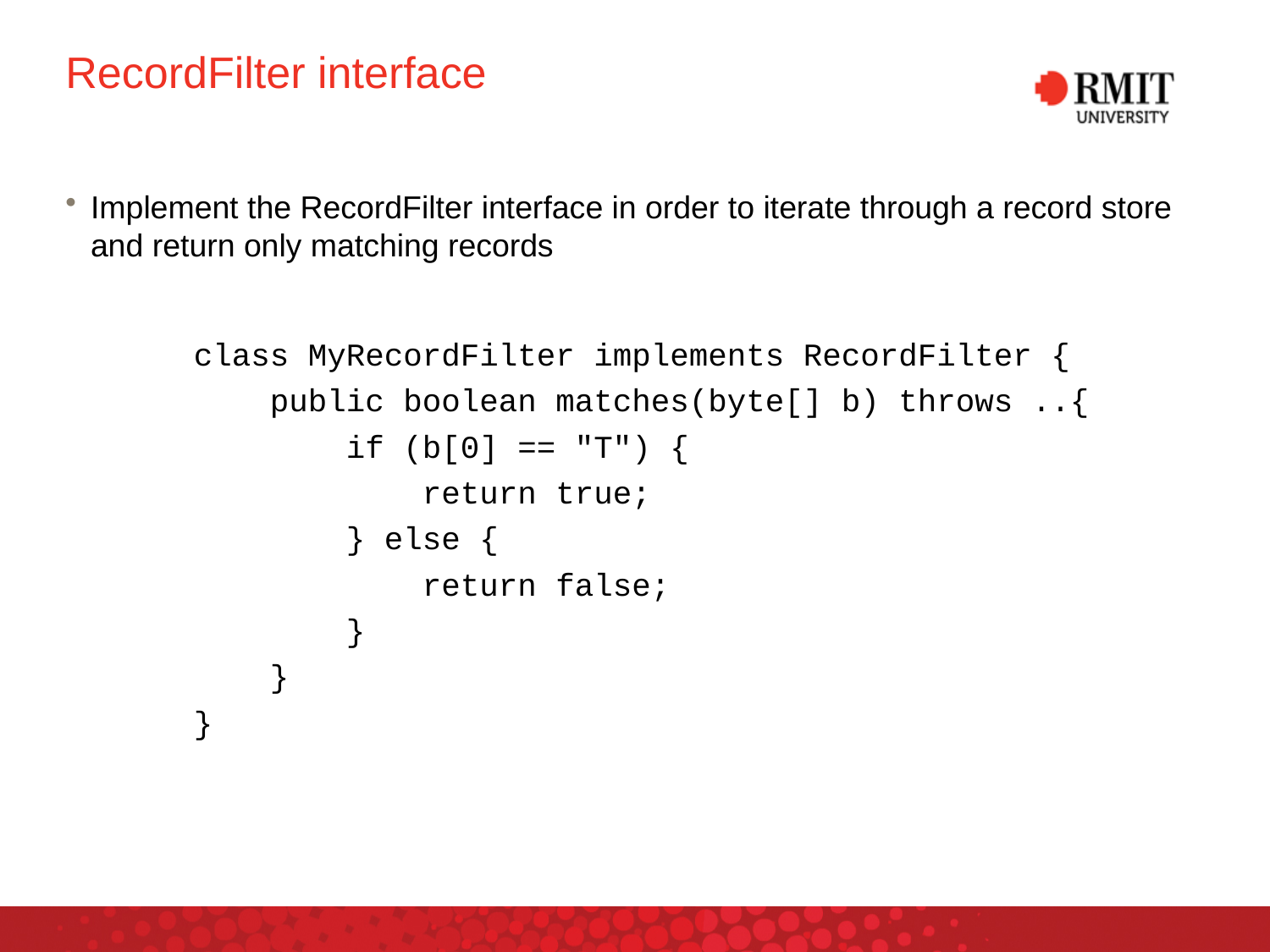

# RecordFilter interface
Implement the RecordFilter interface in order to iterate through a record store and return only matching records

class MyRecordFilter implements RecordFilter {
    public boolean matches(byte[] b) throws ..{
        if (b[0] == "T") {
            return true;
        } else {
            return false;
        }
    }
}